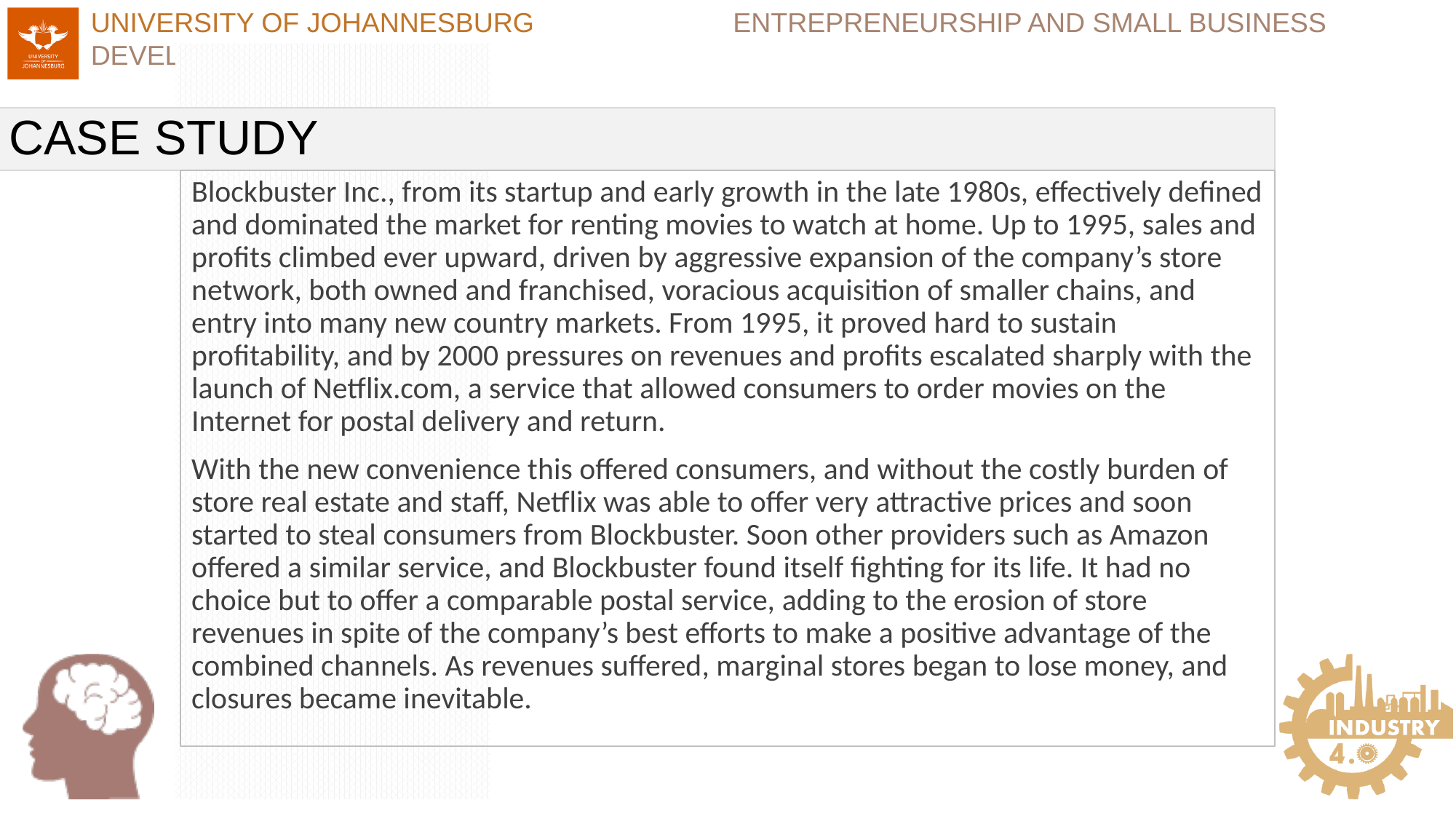

# CASE STUDY
Blockbuster Inc., from its startup and early growth in the late 1980s, effectively defined and dominated the market for renting movies to watch at home. Up to 1995, sales and profits climbed ever upward, driven by aggressive expansion of the company’s store network, both owned and franchised, voracious acquisition of smaller chains, and entry into many new country markets. From 1995, it proved hard to sustain profitability, and by 2000 pressures on revenues and profits escalated sharply with the launch of Netflix.com, a service that allowed consumers to order movies on the Internet for postal delivery and return.
With the new convenience this offered consumers, and without the costly burden of store real estate and staff, Netflix was able to offer very attractive prices and soon started to steal consumers from Blockbuster. Soon other providers such as Amazon offered a similar service, and Blockbuster found itself fighting for its life. It had no choice but to offer a comparable postal service, adding to the erosion of store revenues in spite of the company’s best efforts to make a positive advantage of the combined channels. As revenues suffered, marginal stores began to lose money, and closures became inevitable.